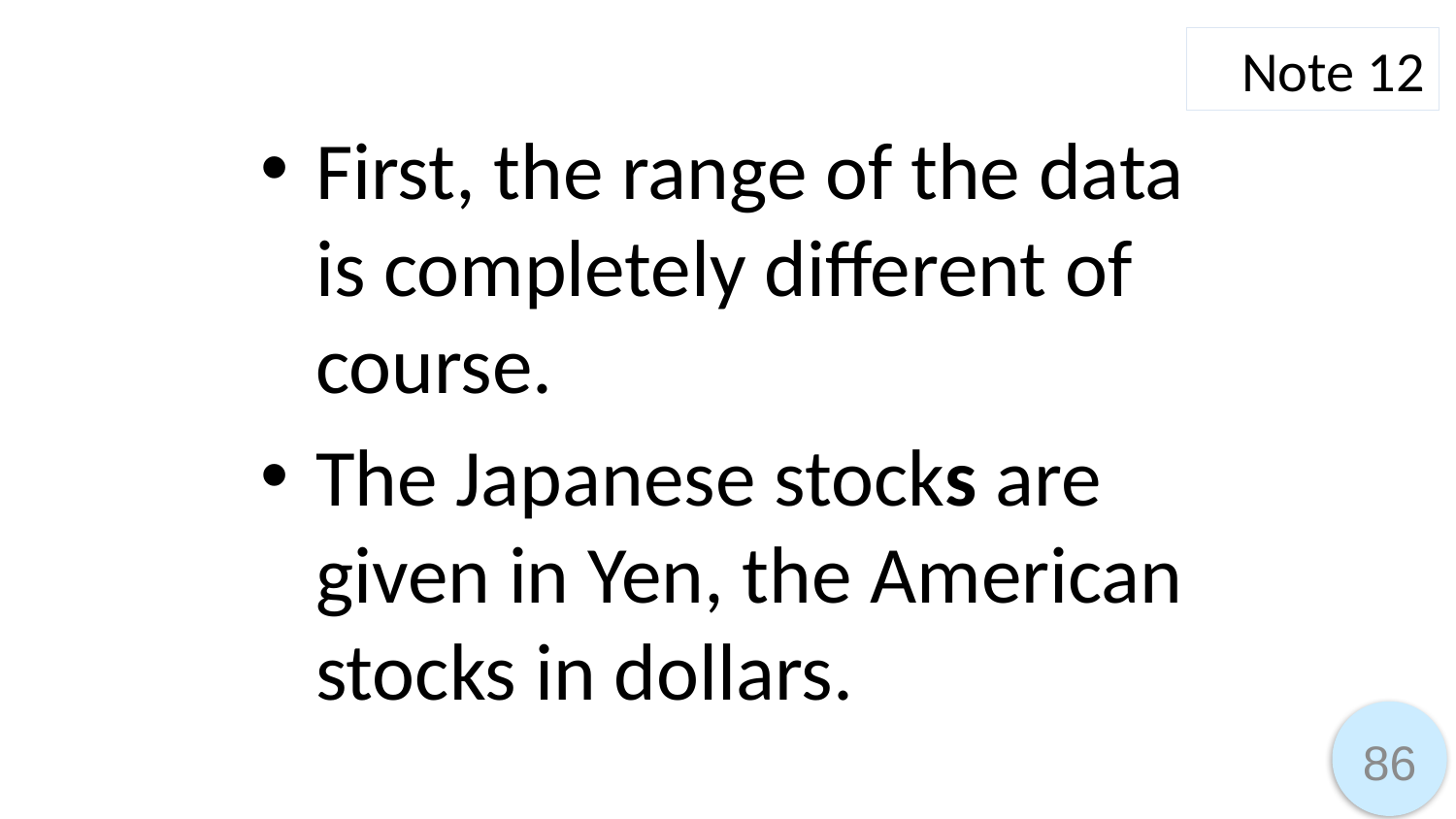

Note 12
First, the range of the data is completely different of course.
The Japanese stocks are given in Yen, the American stocks in dollars.
86